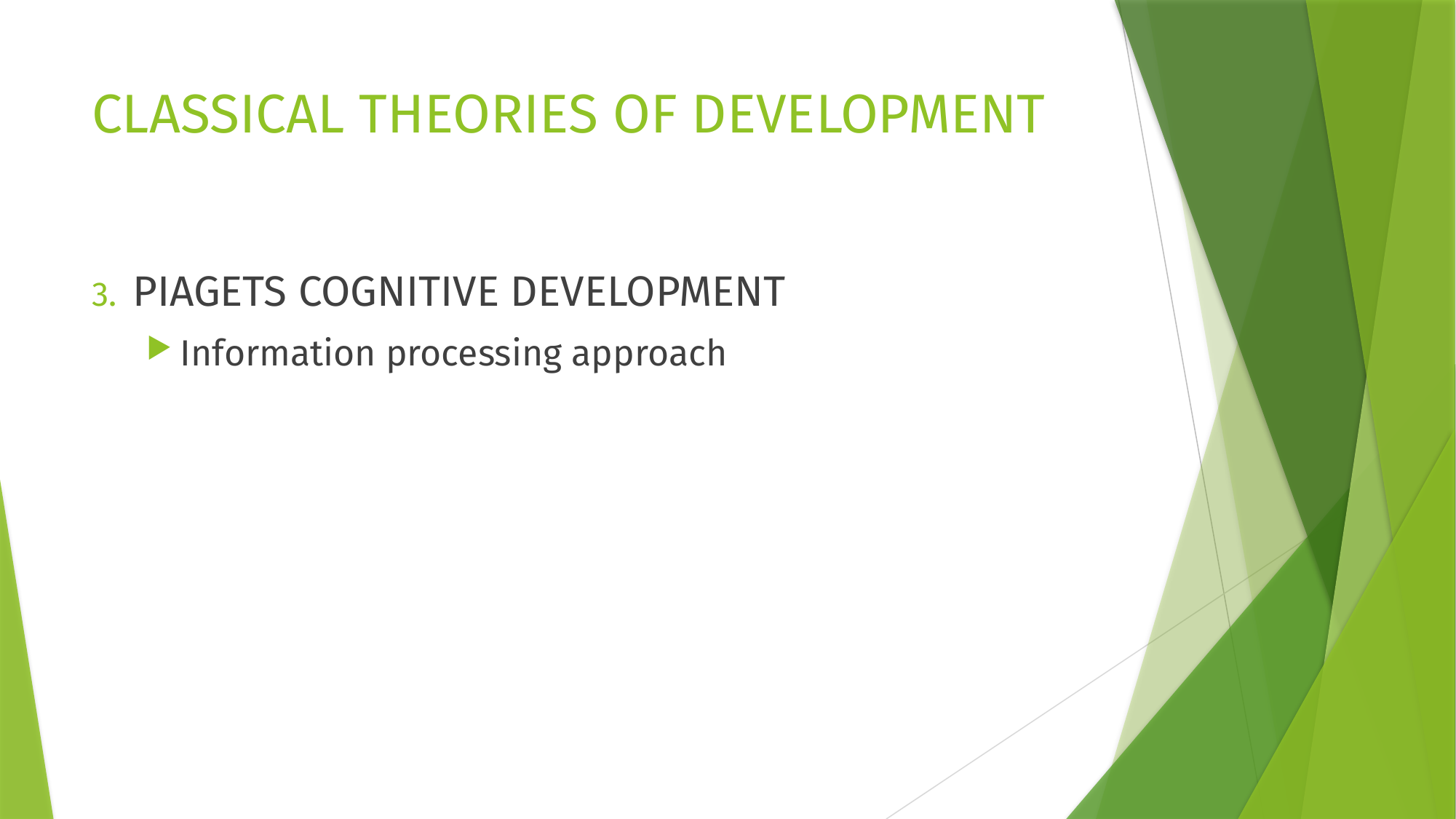

# CLASSICAL THEORIES OF DEVELOPMENT
PIAGETS COGNITIVE DEVELOPMENT
Information processing approach